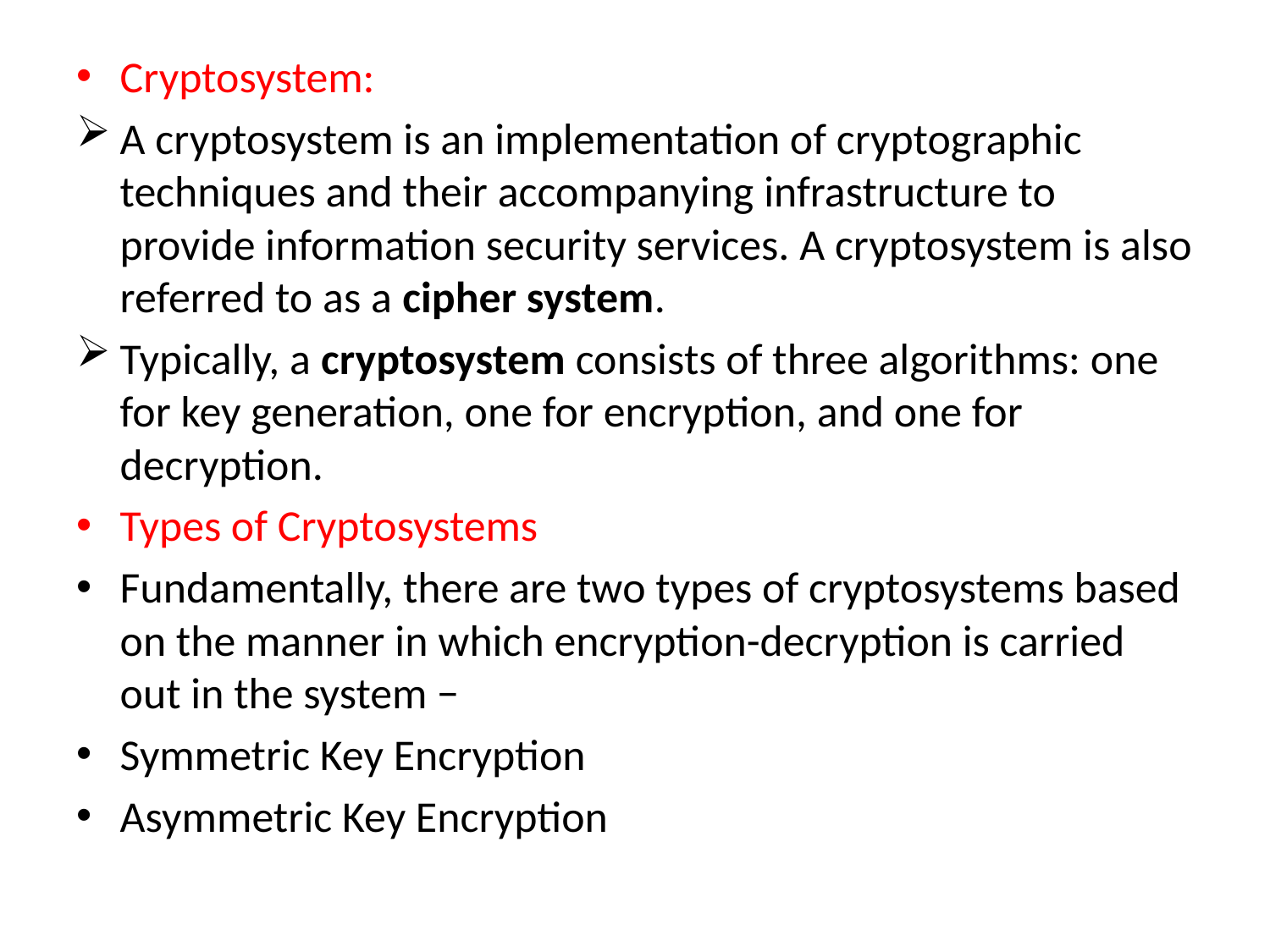

Cryptosystem:
A cryptosystem is an implementation of cryptographic techniques and their accompanying infrastructure to provide information security services. A cryptosystem is also referred to as a cipher system.
Typically, a cryptosystem consists of three algorithms: one for key generation, one for encryption, and one for decryption.
Types of Cryptosystems
Fundamentally, there are two types of cryptosystems based on the manner in which encryption-decryption is carried out in the system −
Symmetric Key Encryption
Asymmetric Key Encryption